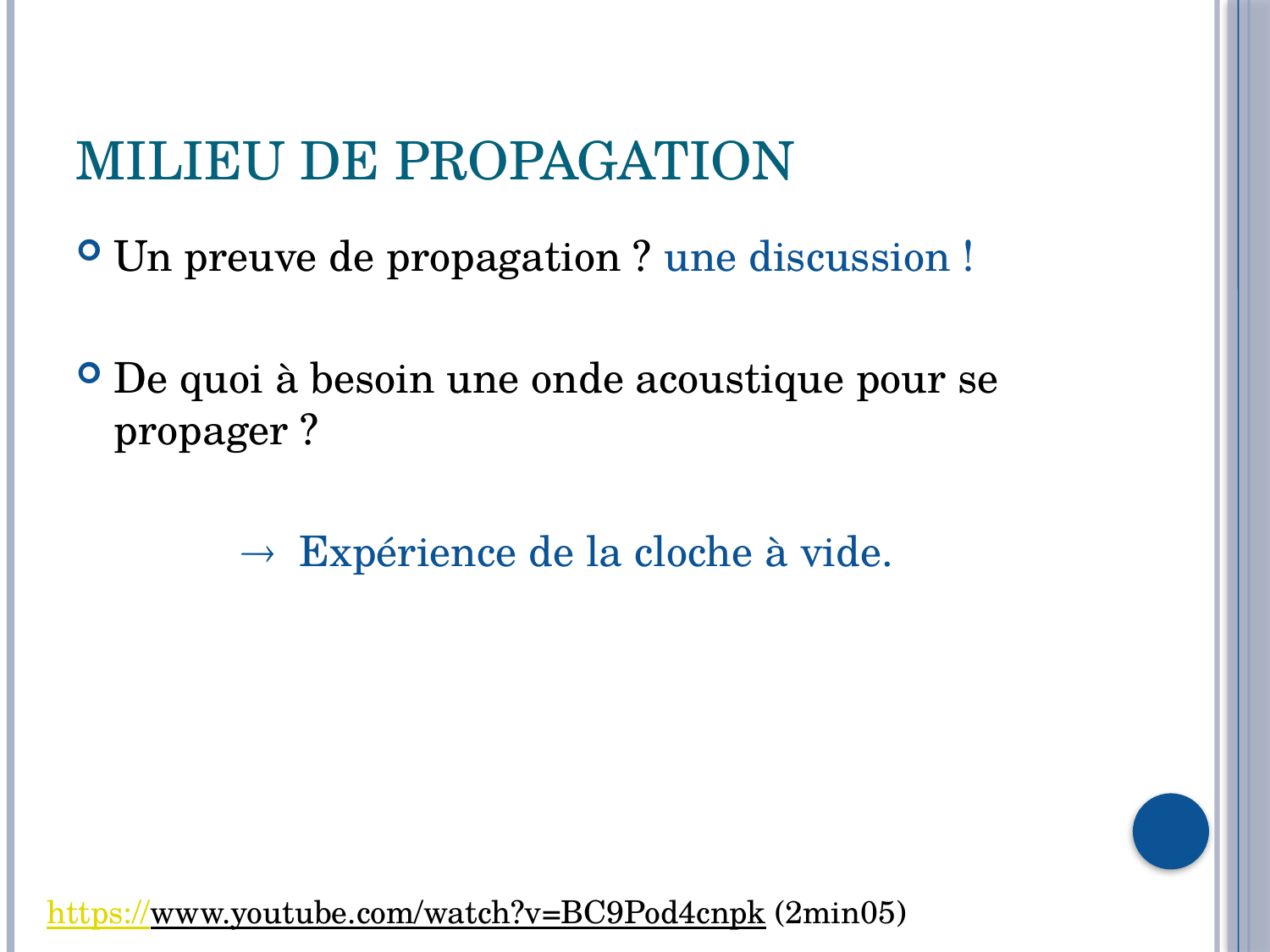

# Milieu de propagation
Un preuve de propagation ? une discussion !

De quoi à besoin une onde acoustique pour se propager ?

		→  Expérience de la cloche à vide.
https://www.youtube.com/watch?v=BC9Pod4cnpk (2min05)